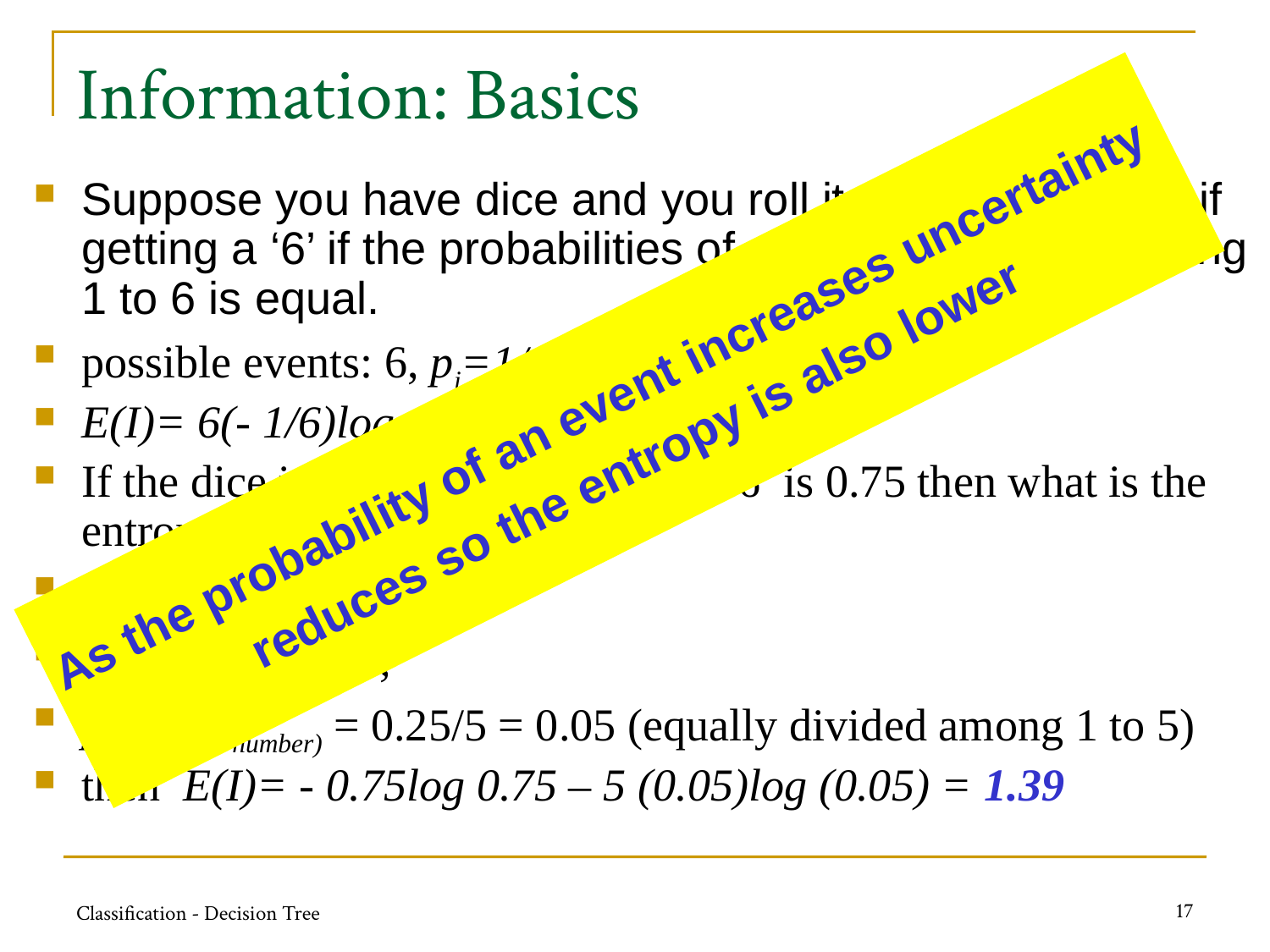

# Information: Basics
Suppose you have dice and you roll it, find the entropy if getting a ‘6’ if the probabilities of each event i.e, of getting 1 to 6 is equal.
possible events: 6, pi=1/6
E(I)= 6(- 1/6)log (1/6)=2.585
If the dice is biased i.e, chances of ‘6’ is 0.75 then what is the entropy:
p(for 6) =0.75,
p(for all other) = 0.25,
p (any other number) = 0.25/5 = 0.05 (equally divided among 1 to 5)
then  E(I)= - 0.75log 0.75 – 5 (0.05)log (0.05) = 1.39

As the probability of an event increases uncertainty
reduces so the entropy is also lower
17
Classification - Decision Tree